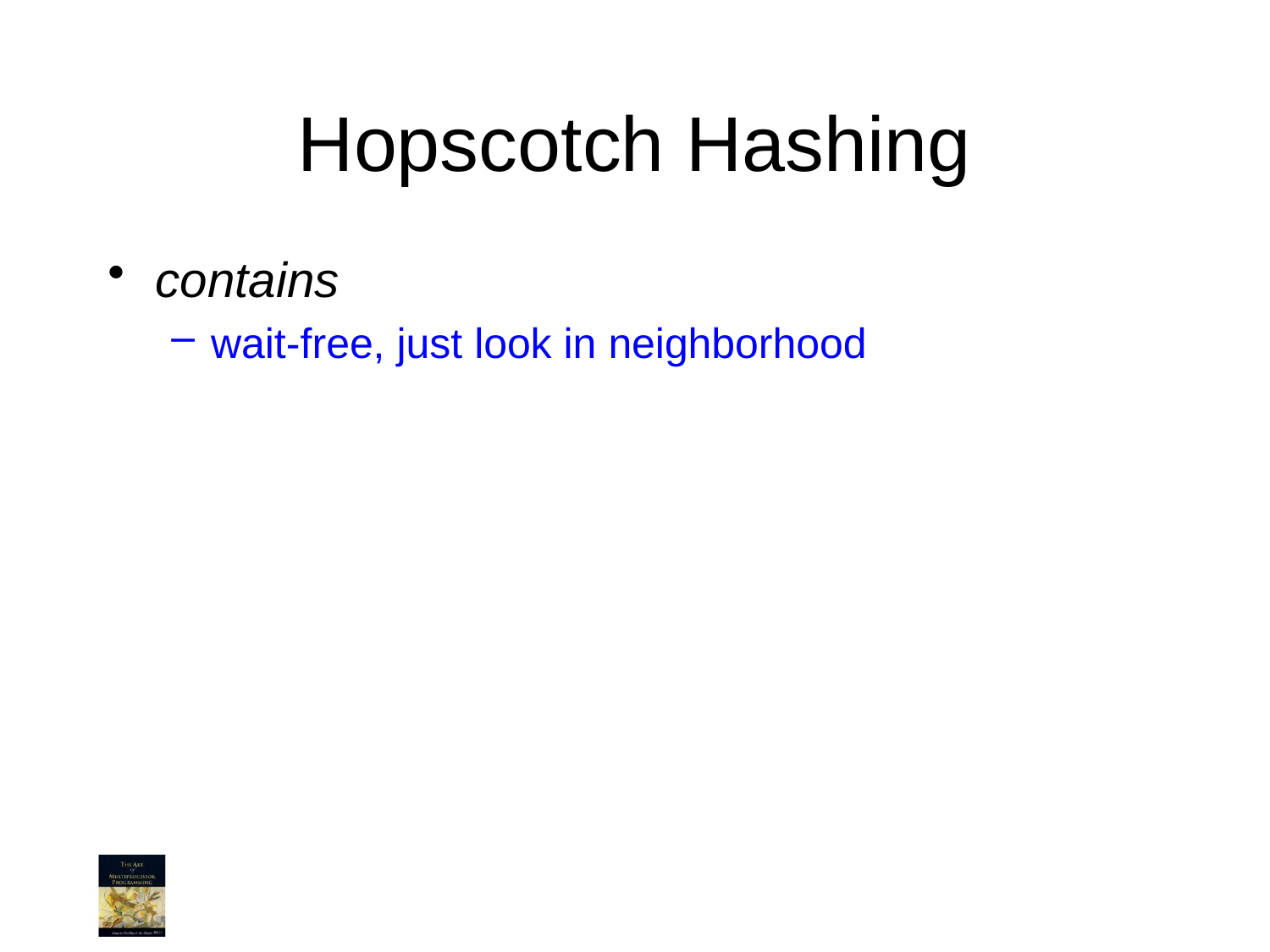

# Hopscotch Hashing
contains
wait-free, just look in neighborhood